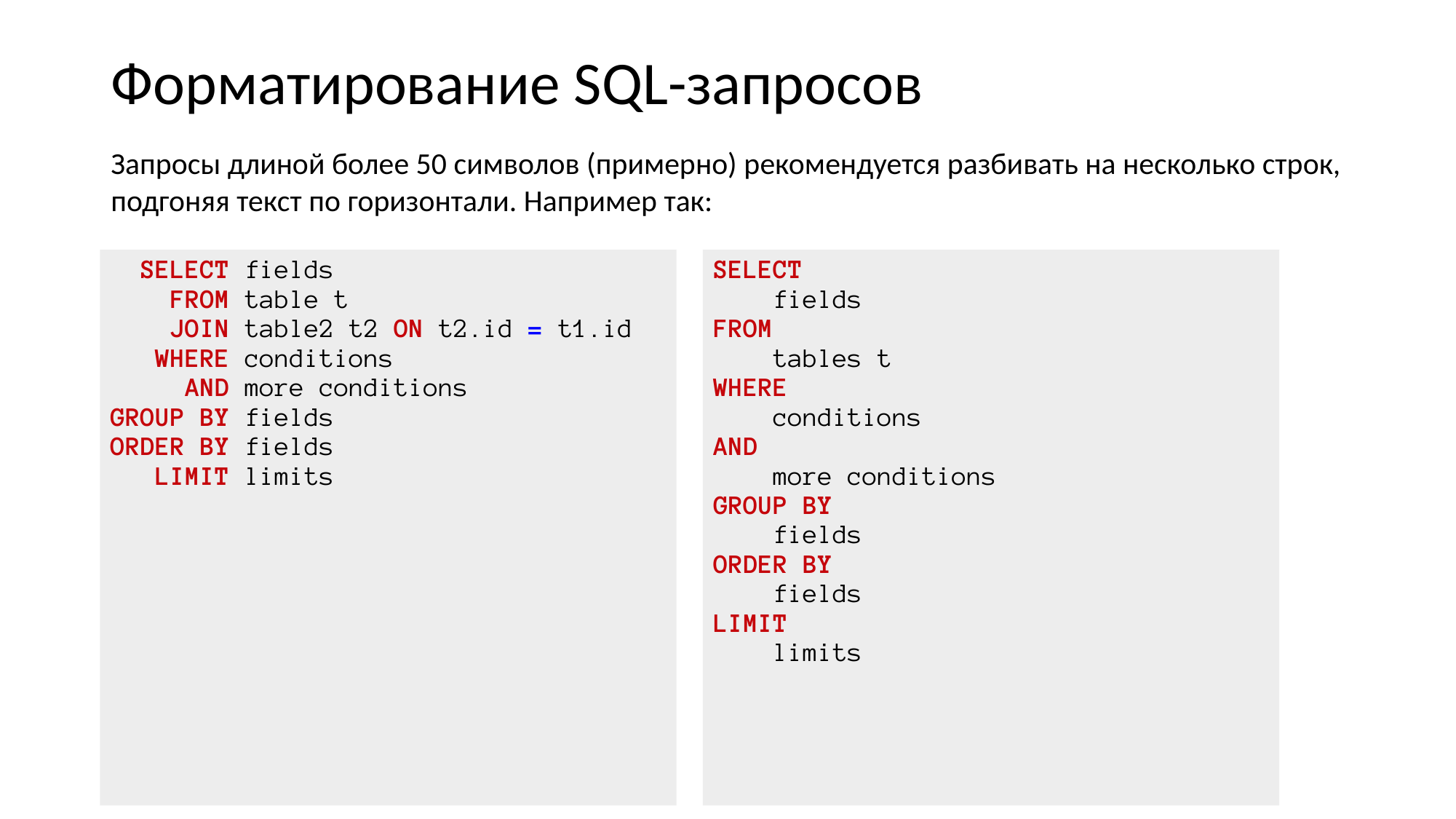

# Форматирование SQL-запросов
Запросы длиной более 50 символов (примерно) рекомендуется разбивать на несколько строк, подгоняя текст по горизонтали. Например так:
  SELECT fields
    FROM table t
    JOIN table2 t2 ON t2.id = t1.id
   WHERE conditions
     AND more conditions
GROUP BY fields
ORDER BY fields
   LIMIT limits
SELECT
    fields
FROM
    tables t
WHERE
    conditions
AND
    more conditions
GROUP BY
    fields
ORDER BY
    fields
LIMIT
    limits